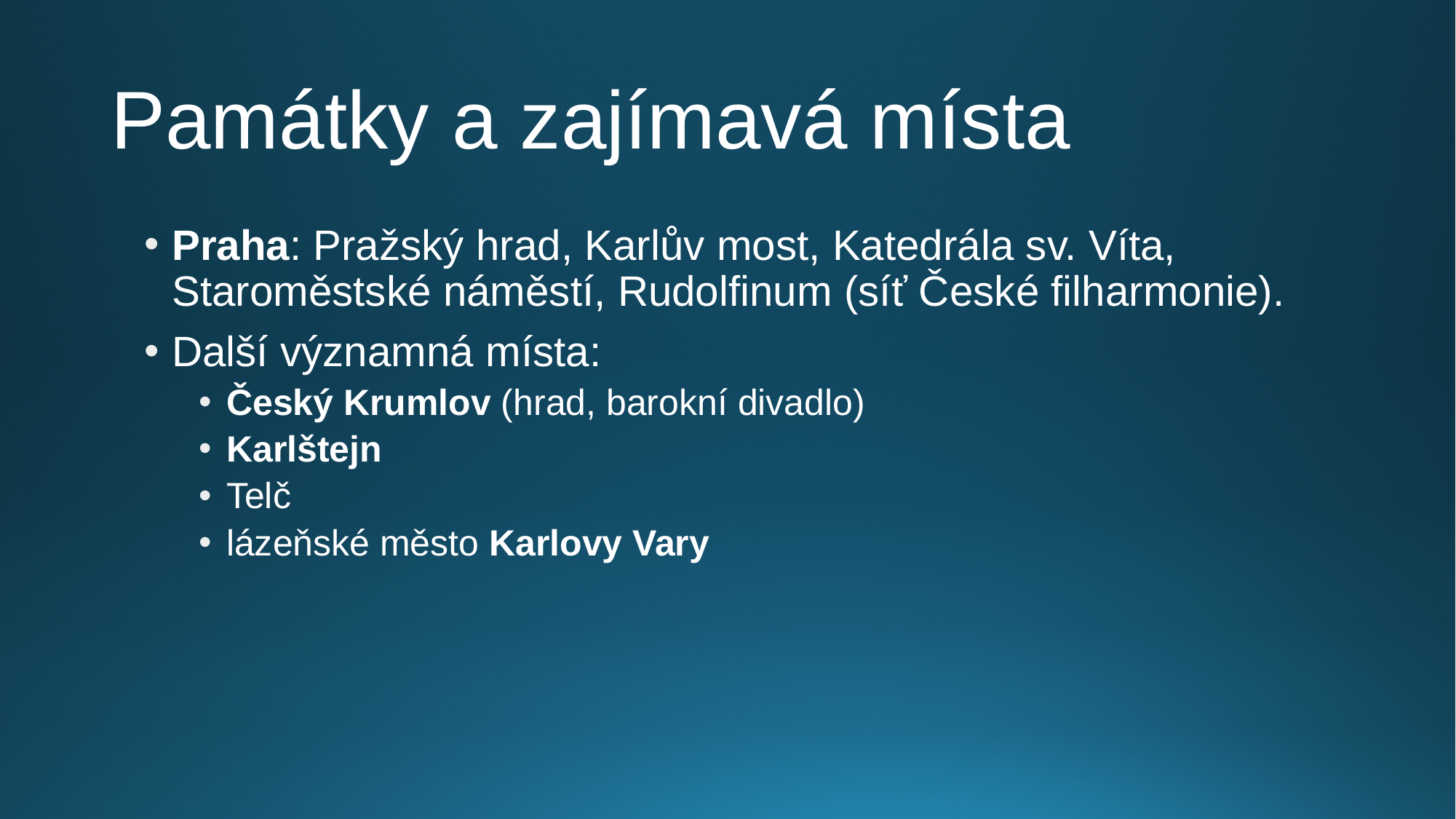

# Památky a zajímavá místa
Praha: Pražský hrad, Karlův most, Katedrála sv. Víta, Staroměstské náměstí, Rudolfinum (síť České filharmonie).
Další významná místa:
Český Krumlov (hrad, barokní divadlo)
Karlštejn
Telč
lázeňské město Karlovy Vary